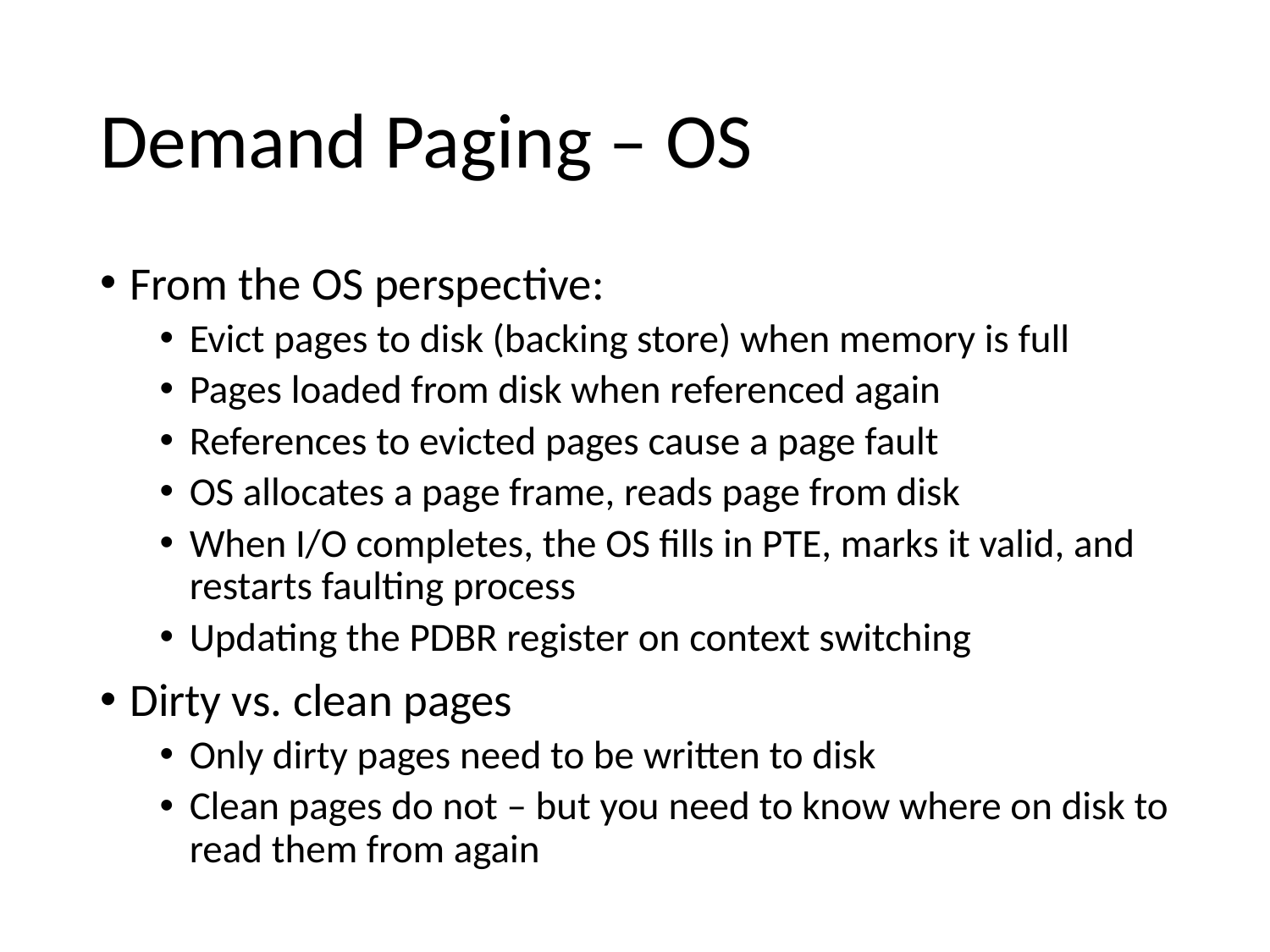

# Demand Paging – OS
From the OS perspective:
Evict pages to disk (backing store) when memory is full
Pages loaded from disk when referenced again
References to evicted pages cause a page fault
OS allocates a page frame, reads page from disk
When I/O completes, the OS fills in PTE, marks it valid, and restarts faulting process
Updating the PDBR register on context switching
Dirty vs. clean pages
Only dirty pages need to be written to disk
Clean pages do not – but you need to know where on disk to read them from again